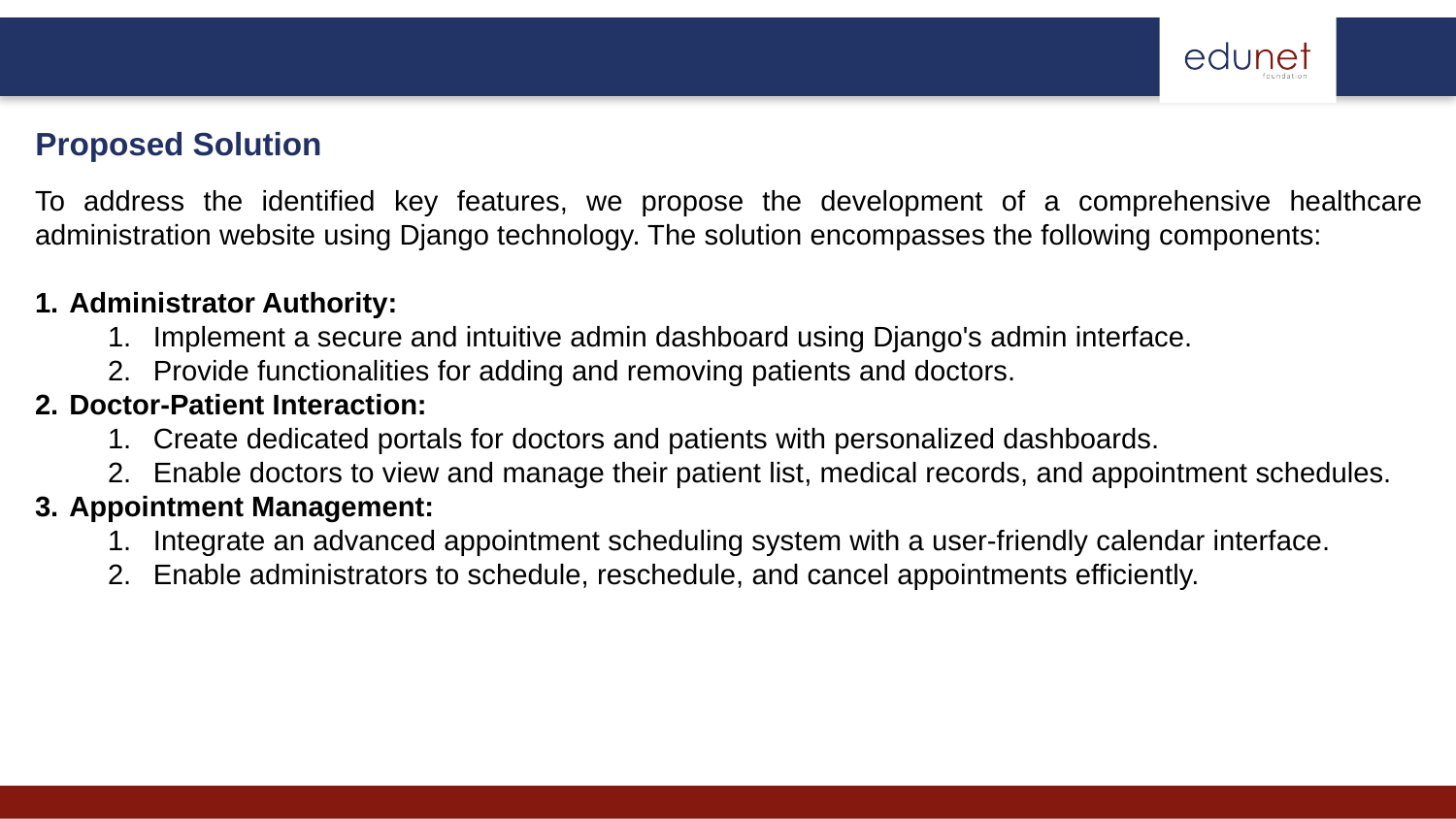

Proposed Solution
To address the identified key features, we propose the development of a comprehensive healthcare administration website using Django technology. The solution encompasses the following components:

Administrator Authority:
Implement a secure and intuitive admin dashboard using Django's admin interface.
Provide functionalities for adding and removing patients and doctors.
Doctor-Patient Interaction:
Create dedicated portals for doctors and patients with personalized dashboards.
Enable doctors to view and manage their patient list, medical records, and appointment schedules.
Appointment Management:
Integrate an advanced appointment scheduling system with a user-friendly calendar interface.
Enable administrators to schedule, reschedule, and cancel appointments efficiently.